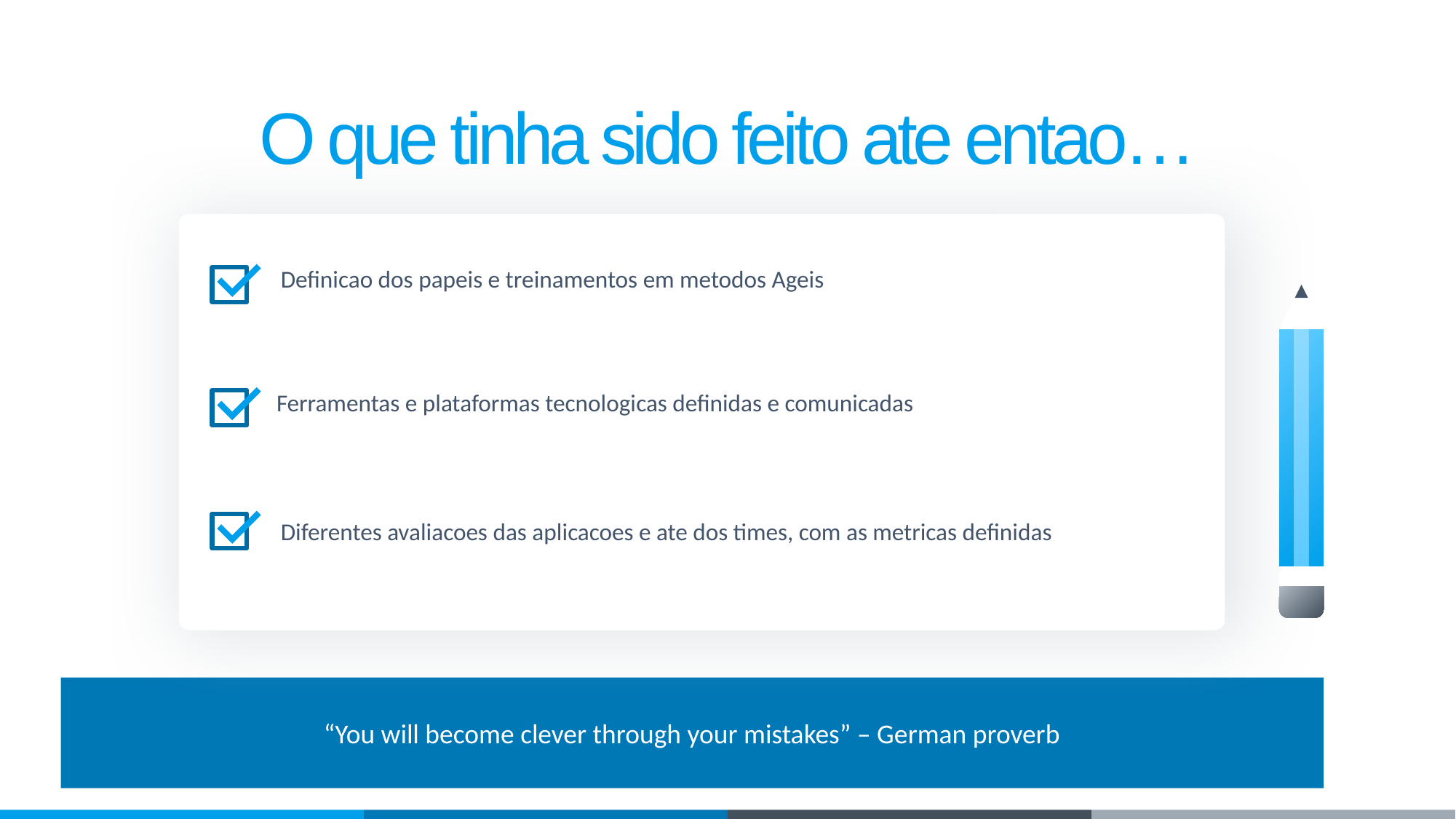

O que tinha sido feito ate entao…

Definicao dos papeis e treinamentos em metodos Ageis

Ferramentas e plataformas tecnologicas definidas e comunicadas

Diferentes avaliacoes das aplicacoes e ate dos times, com as metricas definidas

“You will become clever through your mistakes” – German proverb